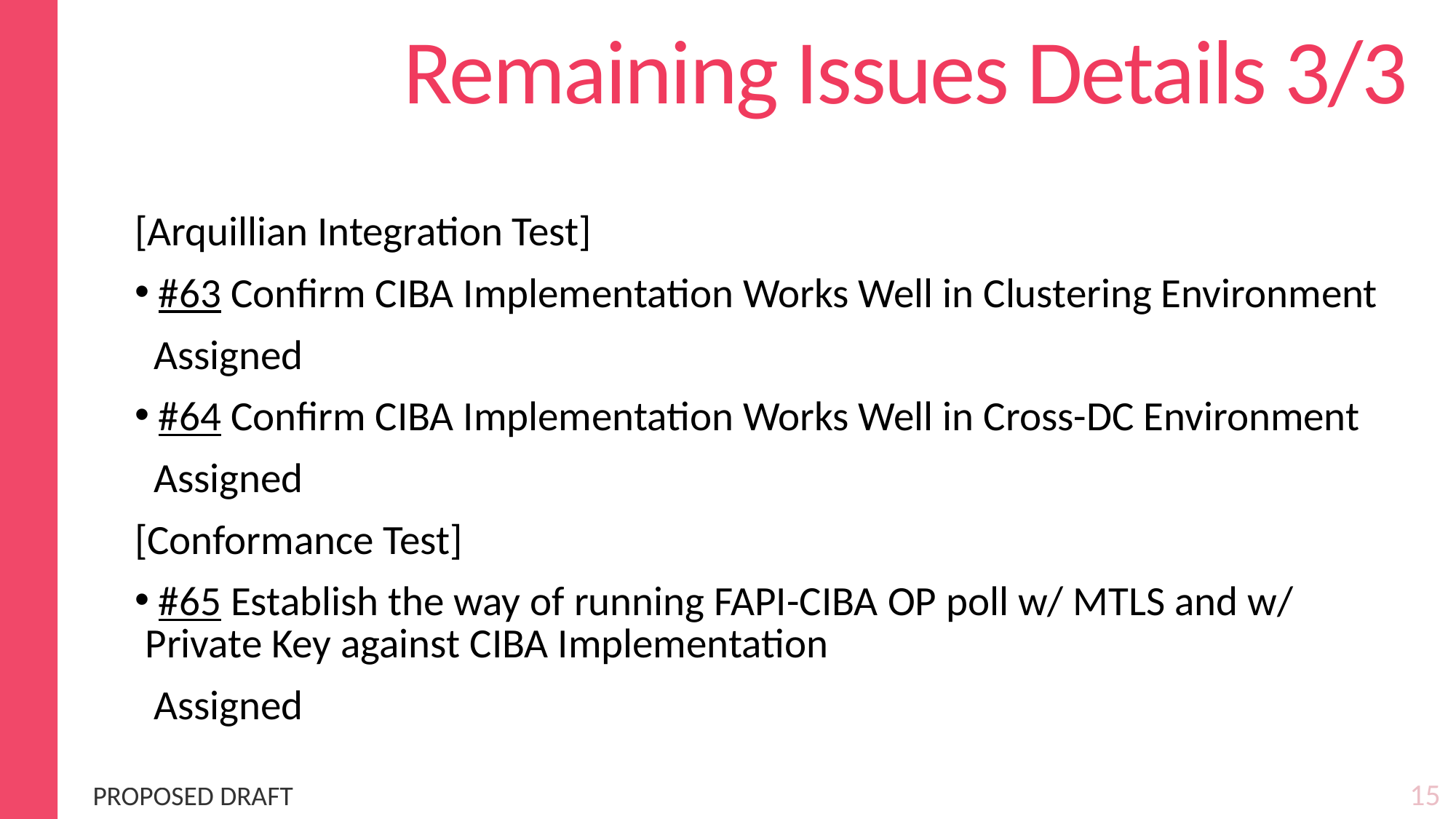

# Remaining Issues Details 3/3
[Arquillian Integration Test]
 #63 Confirm CIBA Implementation Works Well in Clustering Environment
  Assigned
 #64 Confirm CIBA Implementation Works Well in Cross-DC Environment
  Assigned
[Conformance Test]
 #65 Establish the way of running FAPI-CIBA OP poll w/ MTLS and w/ Private Key against CIBA Implementation
  Assigned
15
PROPOSED DRAFT